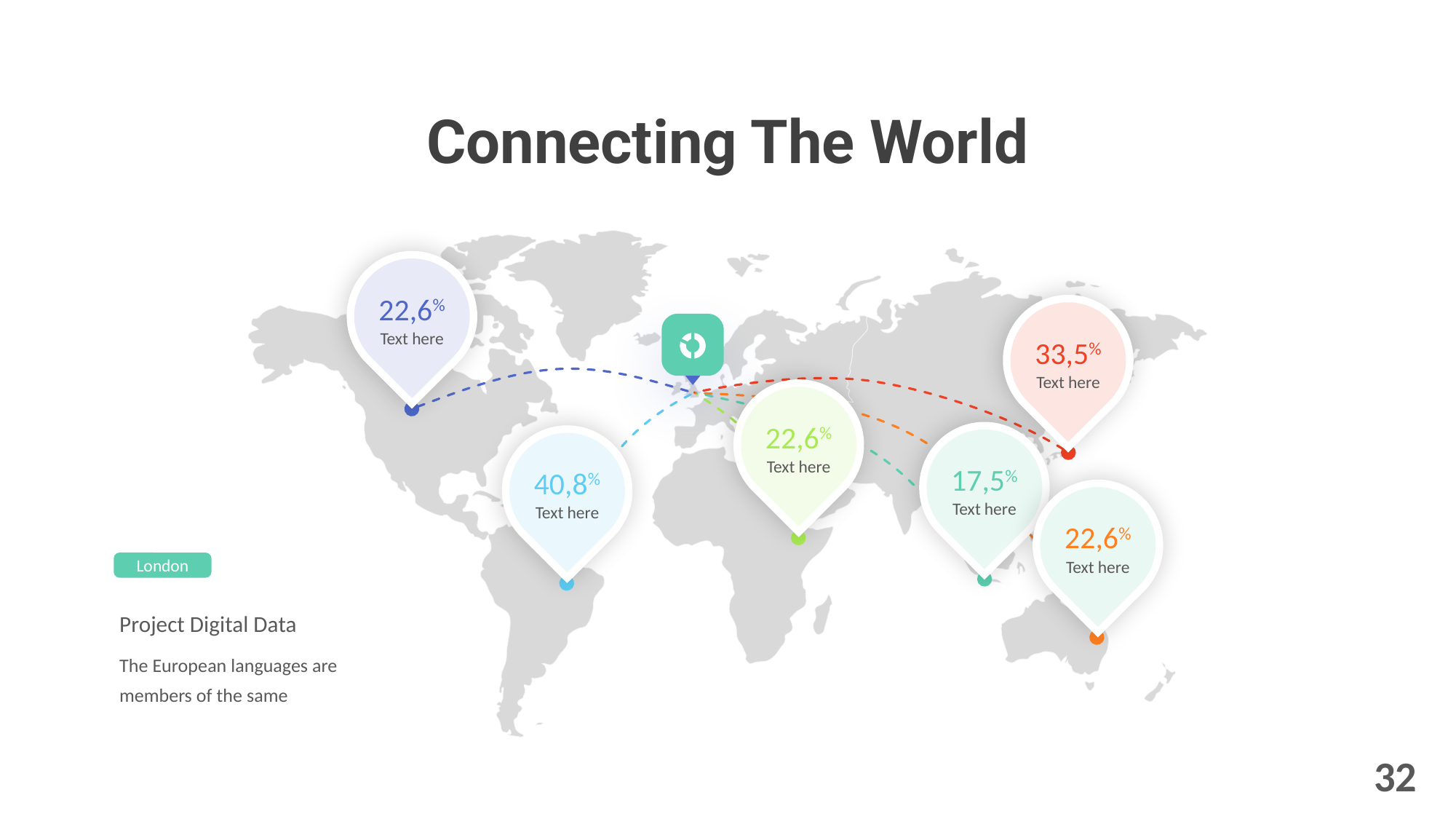

Connecting The World

22,6%
Text here

33,5%
Text here

22,6%
Text here

17,5%
Text here

40,8%
Text here

22,6%
Text here
London
Project Digital Data
The European languages are members of the same